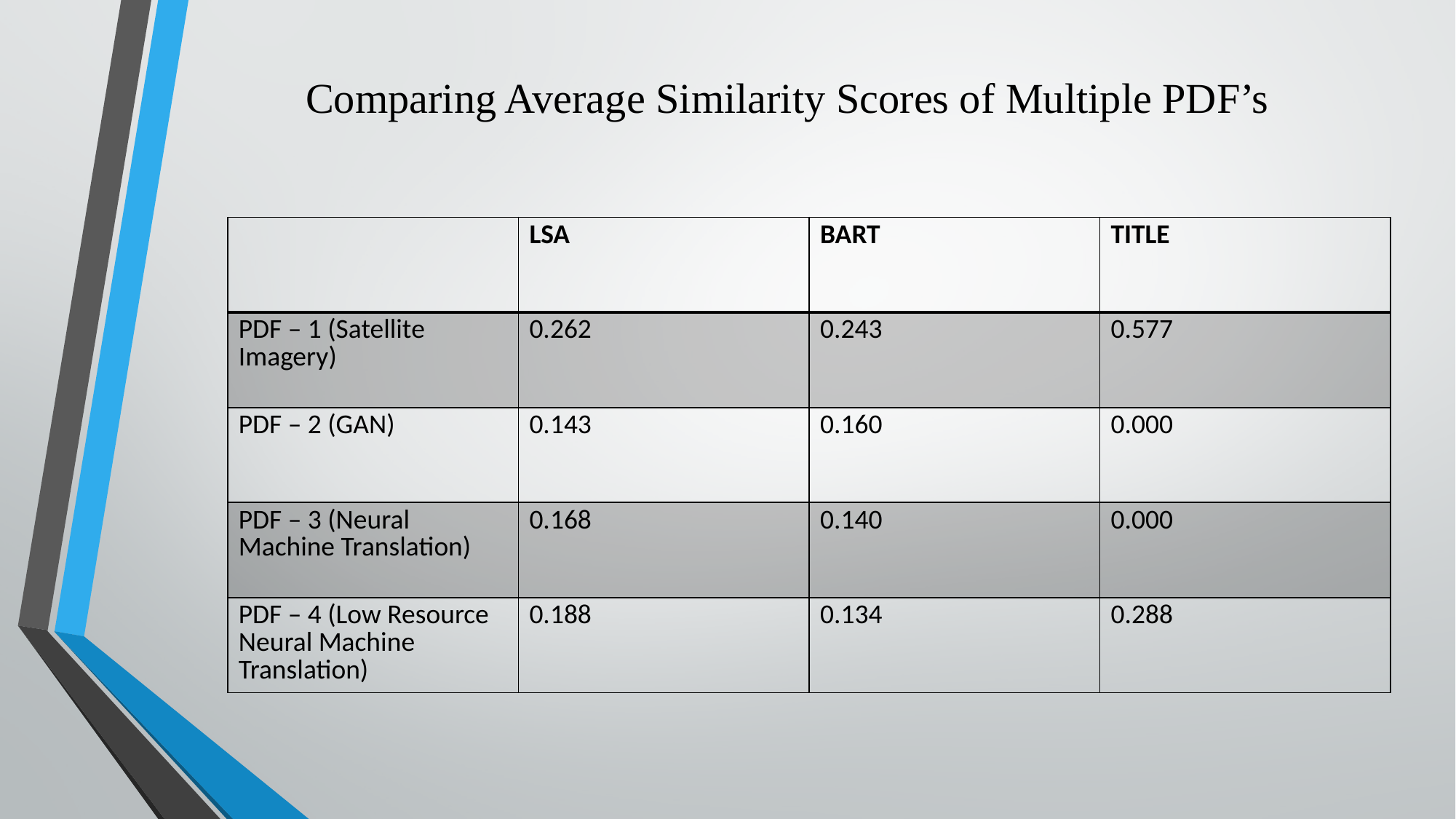

# Comparing Average Similarity Scores of Multiple PDF’s
|  | LSA | BART | TITLE |
| --- | --- | --- | --- |
| PDF – 1 (Satellite Imagery) | 0.262 | 0.243 | 0.577 |
| PDF – 2 (GAN) | 0.143 | 0.160 | 0.000 |
| PDF – 3 (Neural Machine Translation) | 0.168 | 0.140 | 0.000 |
| PDF – 4 (Low Resource Neural Machine Translation) | 0.188 | 0.134 | 0.288 |